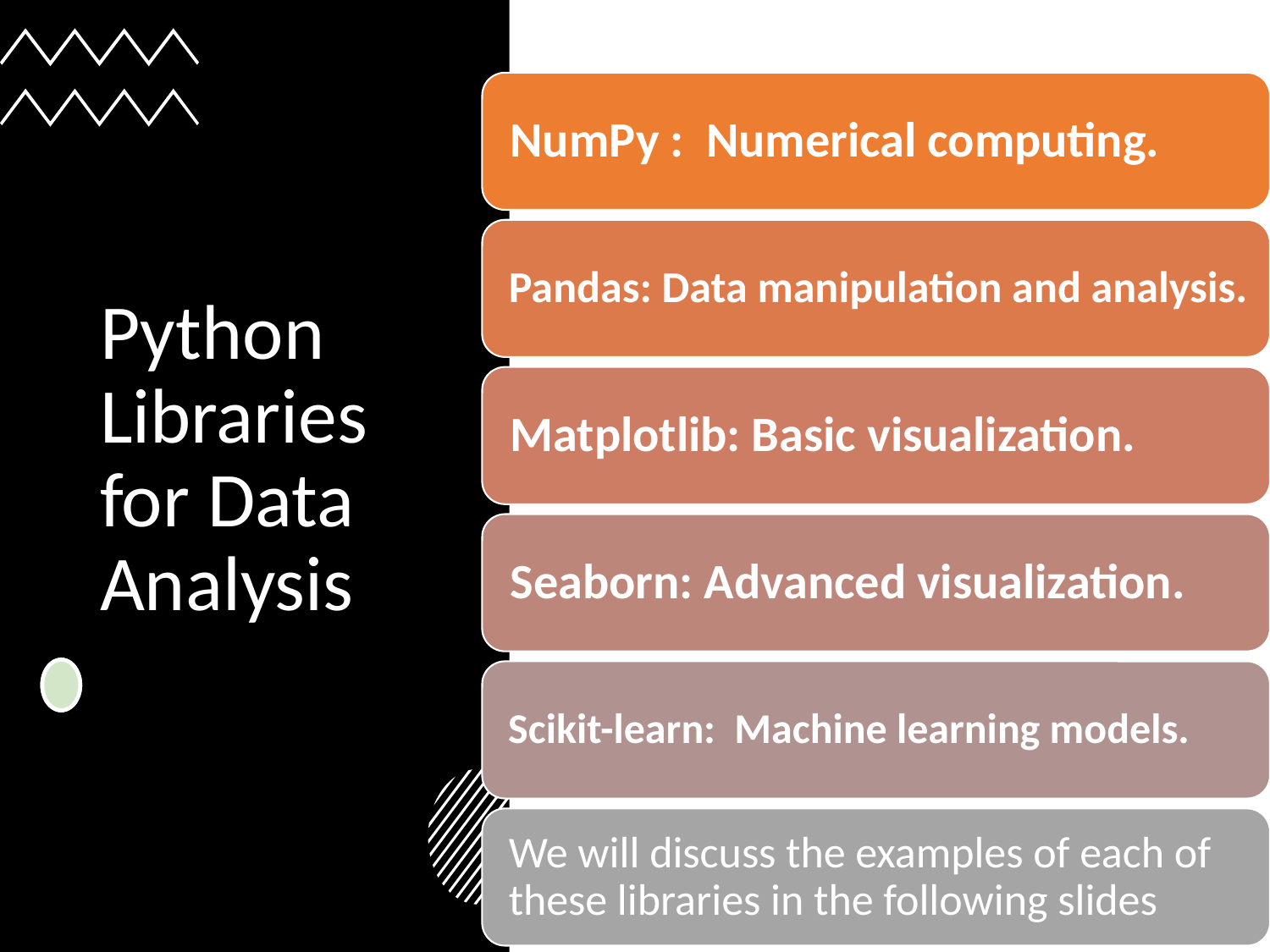

NumPy :  Numerical computing.
Pandas: Data manipulation and analysis.
Matplotlib: Basic visualization.
Seaborn: Advanced visualization.
Scikit-learn:  Machine learning models.
We will discuss the examples of each of these libraries in the following slides
# Python Libraries for Data Analysis